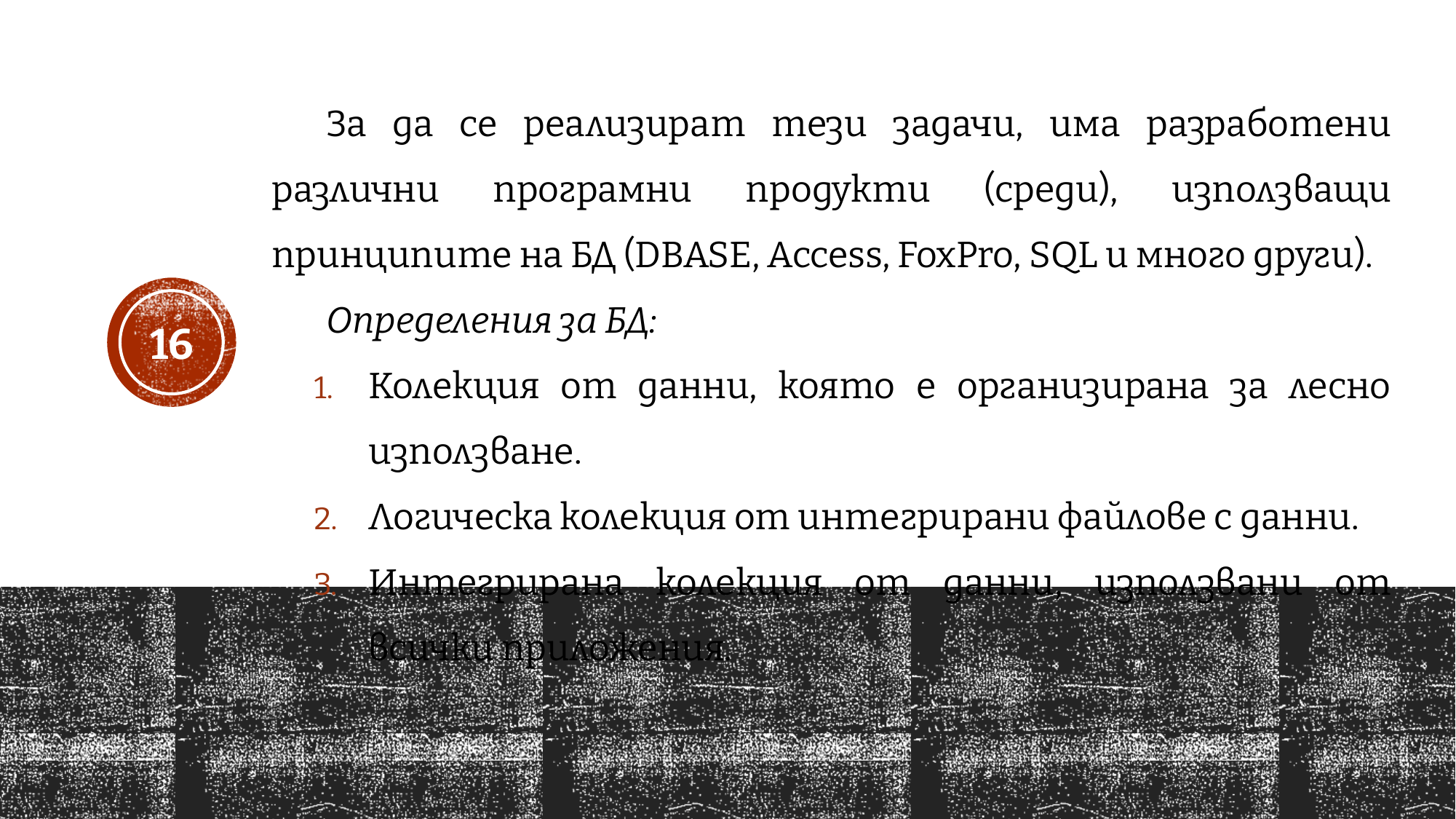

За да се реализират тези задачи, има разработени различни програмни продукти (среди), използващи принципите на БД (DBASE, Access, FoxPro, SQL и много други).
Определения за БД:
Колекция от данни, която е организирана за лесно използване.
Логическа колекция от интегрирани файлове с данни.
Интегрирана колекция от данни, използвани от всички приложения.

16